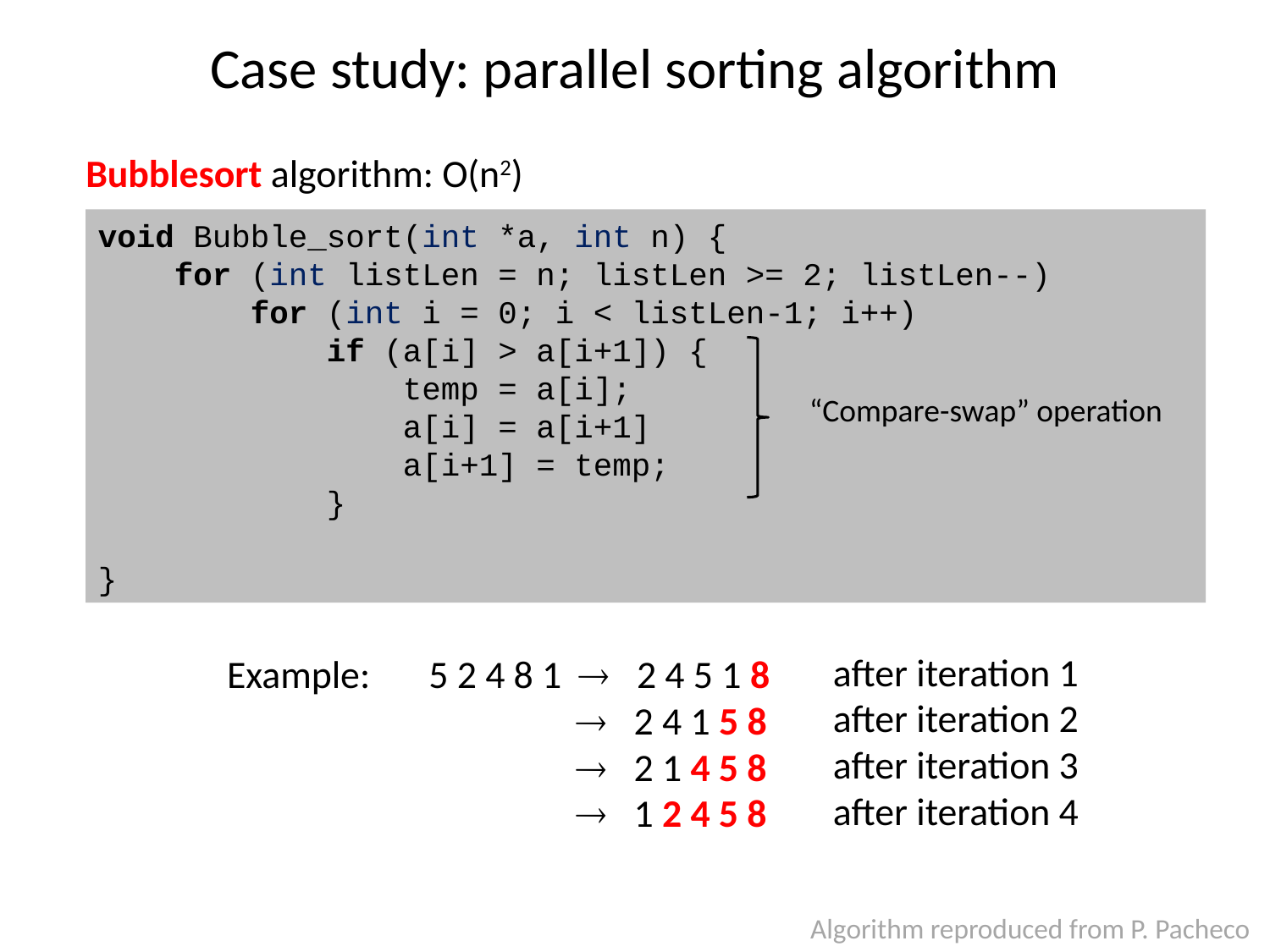

# Case study: parallel sorting algorithm
Bubblesort algorithm: O(n2)
void Bubble_sort(int *a, int n) {
    for (int listLen = n; listLen >= 2; listLen--)
        for (int i = 0; i < listLen-1; i++)
            if (a[i] > a[i+1]) {
                temp = a[i];
                a[i] = a[i+1]
                a[i+1] = temp;
            }

}

“Compare-swap” operation
after iteration 1
after iteration 2
after iteration 3
after iteration 4
Example:
5 2 4 8 1  →   2 4 5 1 8
                 →   2 4 1 5 8
                 →   2 1 4 5 8
                 →   1 2 4 5 8
Algorithm reproduced from P. Pacheco